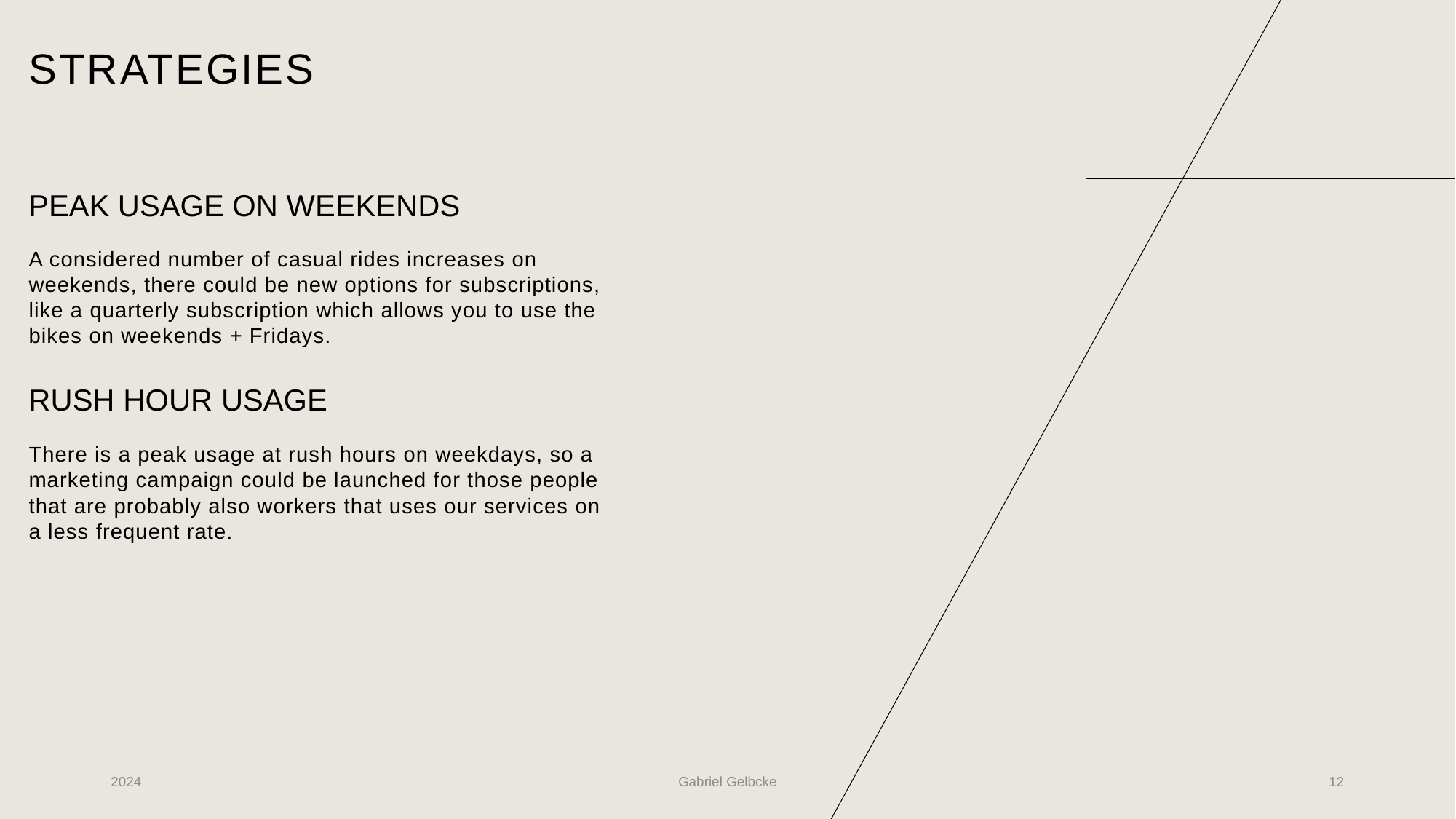

# STRATEGIES
PEAK USAGE ON WEEKENDS
A considered number of casual rides increases on weekends, there could be new options for subscriptions, like a quarterly subscription which allows you to use the bikes on weekends + Fridays.
RUSH HOUR USAGE
There is a peak usage at rush hours on weekdays, so a marketing campaign could be launched for those people that are probably also workers that uses our services on a less frequent rate.
2024
Gabriel Gelbcke
12